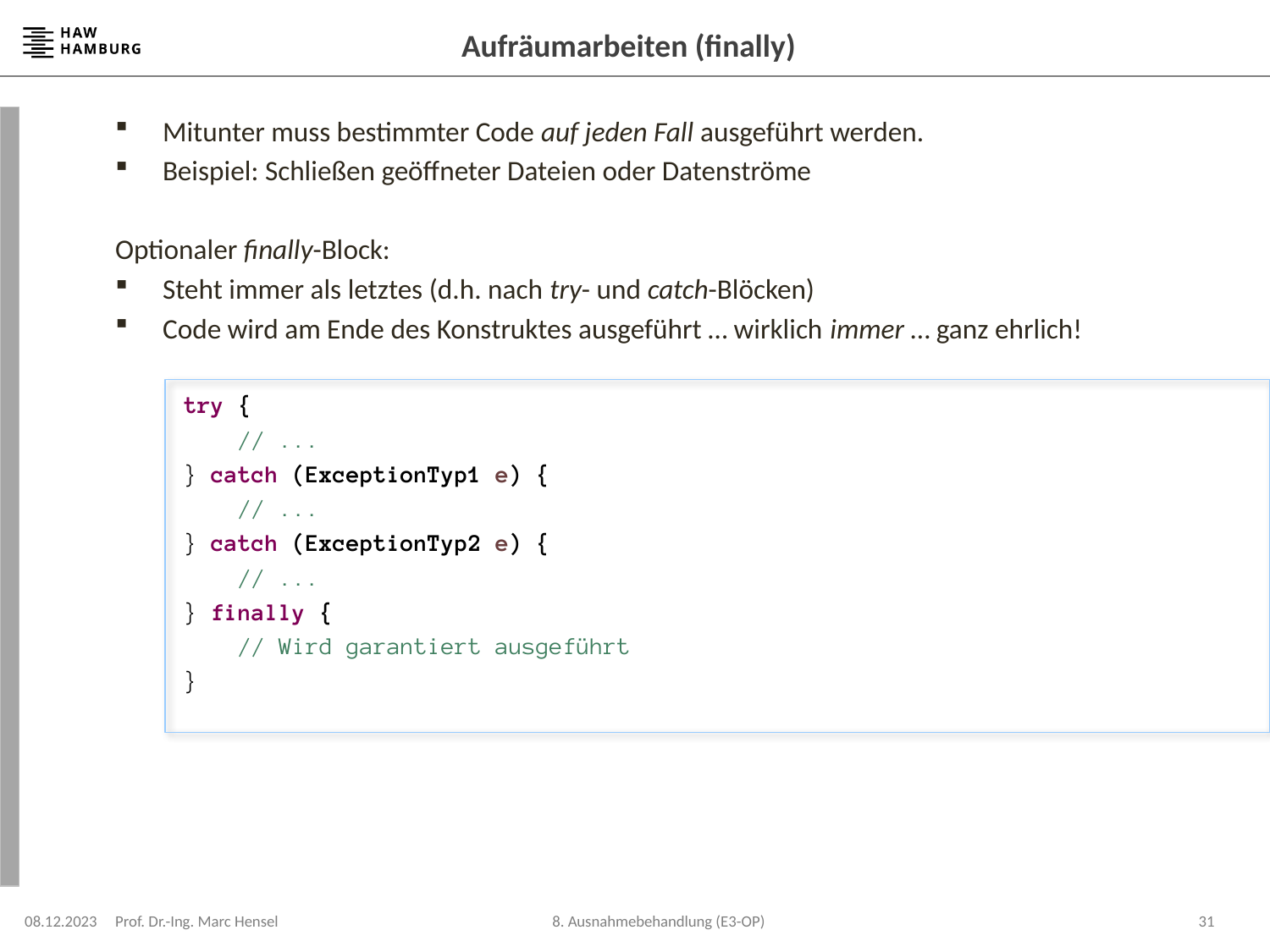

# Aufräumarbeiten (finally)
Mitunter muss bestimmter Code auf jeden Fall ausgeführt werden.
Beispiel: Schließen geöffneter Dateien oder Datenströme

Optionaler finally-Block:
Steht immer als letztes (d.h. nach try- und catch-Blöcken)
Code wird am Ende des Konstruktes ausgeführt … wirklich immer … ganz ehrlich!

 try {
     // ...
 } catch (ExceptionTyp1 e) {
     // ...
 } catch (ExceptionTyp2 e) {
     // ...
 } finally {
     // Wird garantiert ausgeführt
 }

08.12.2023
Prof. Dr.-Ing. Marc Hensel
31